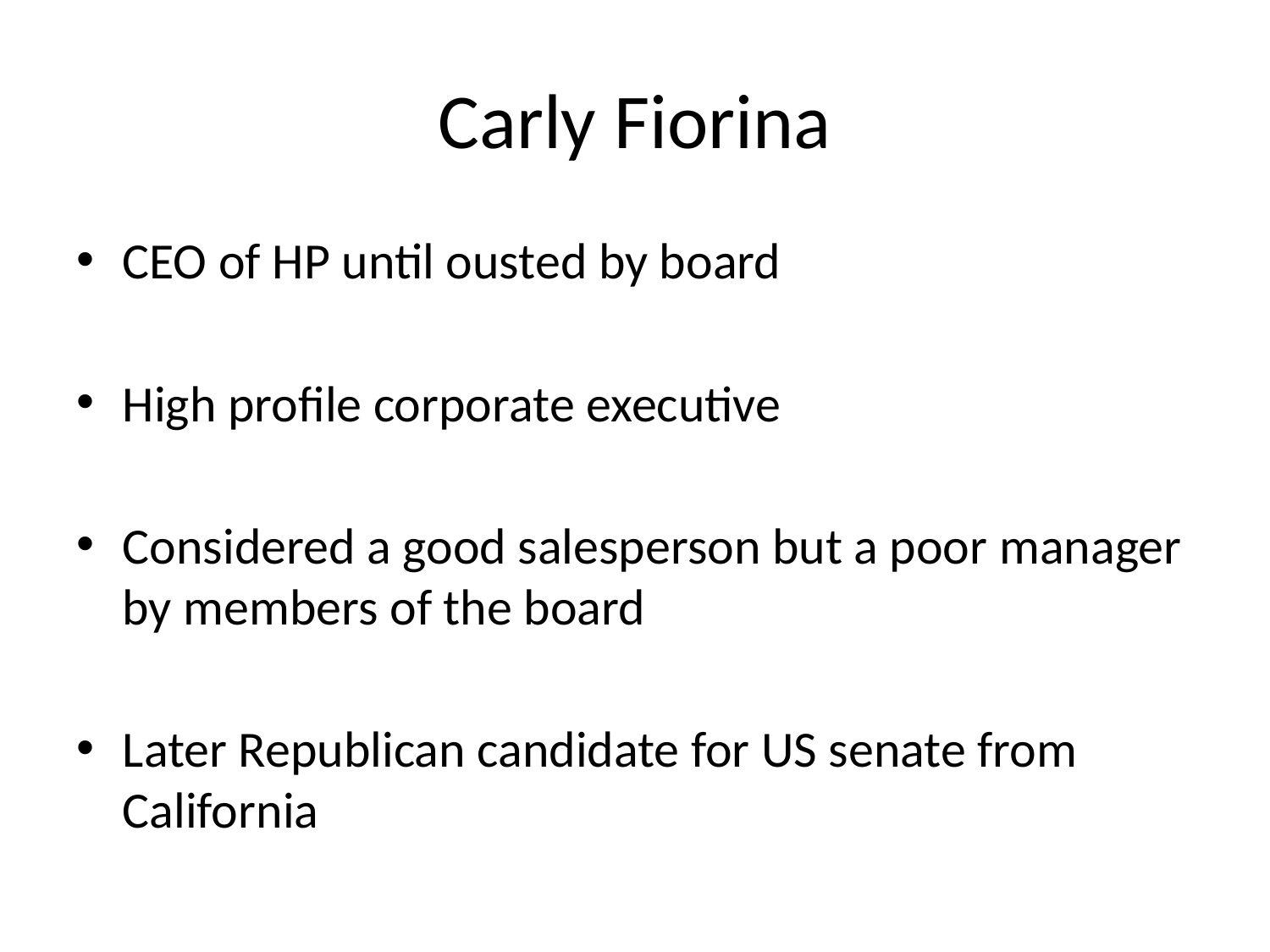

# Carly Fiorina
CEO of HP until ousted by board

High profile corporate executive

Considered a good salesperson but a poor manager by members of the board

Later Republican candidate for US senate from California